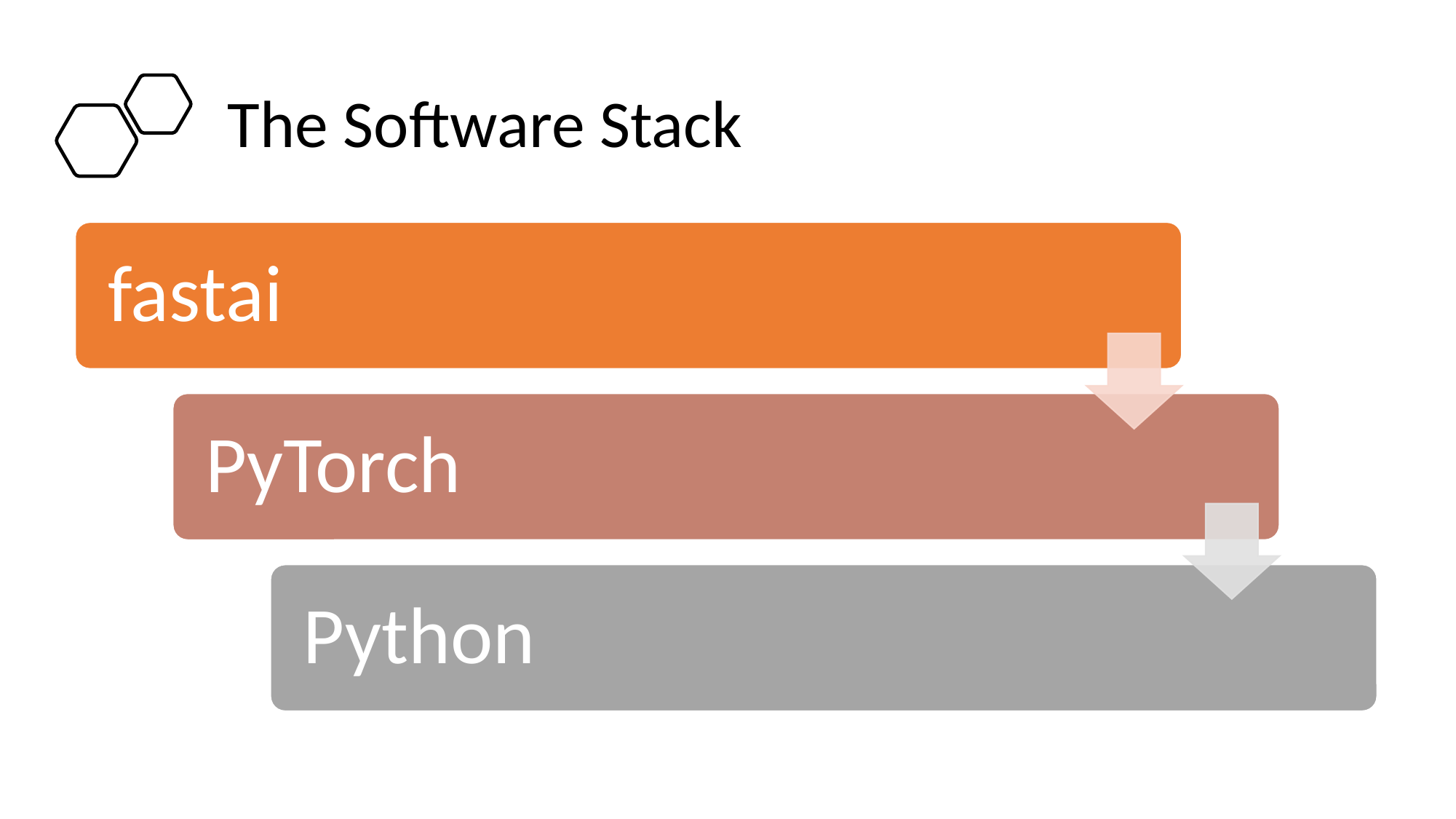

# The Software Stack

fastai
PyTorch
Python